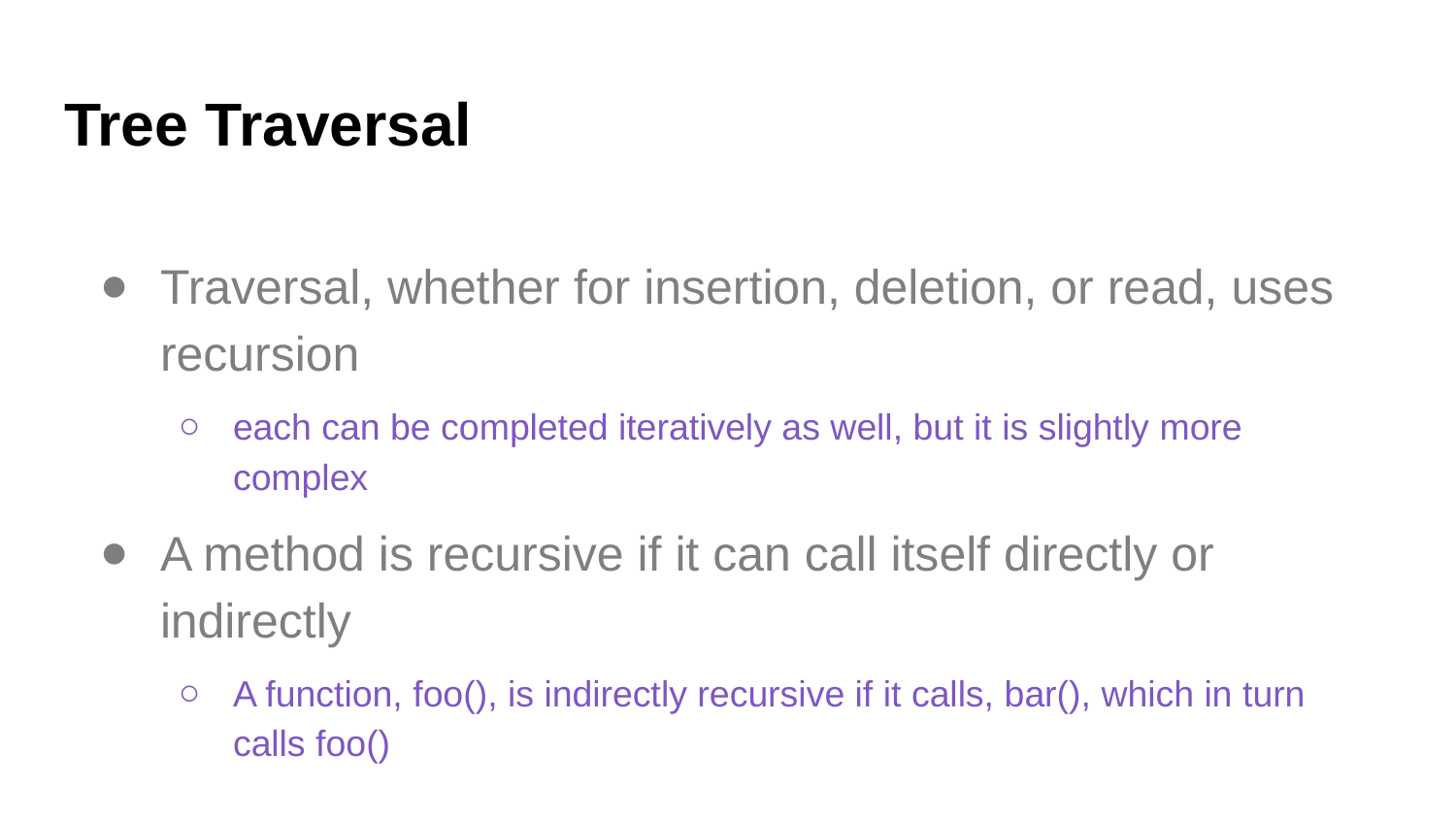

# Tree Traversal
Traversal, whether for insertion, deletion, or read, uses recursion
each can be completed iteratively as well, but it is slightly more complex
A method is recursive if it can call itself directly or indirectly
A function, foo(), is indirectly recursive if it calls, bar(), which in turn calls foo()